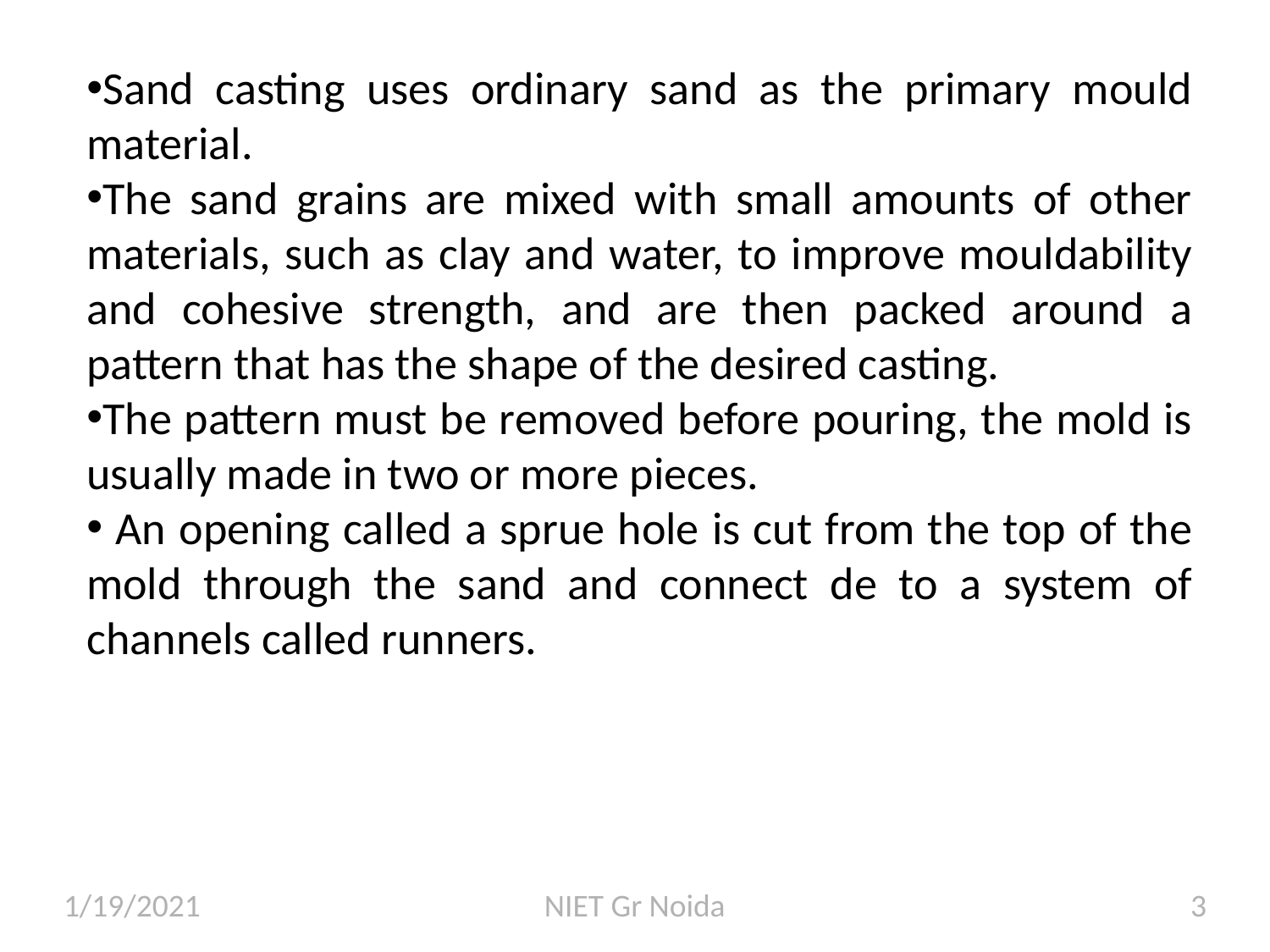

Sand casting uses ordinary sand as the primary mould material.
The sand grains are mixed with small amounts of other materials, such as clay and water, to improve mouldability and cohesive strength, and are then packed around a pattern that has the shape of the desired casting.
The pattern must be removed before pouring, the mold is usually made in two or more pieces.
 An opening called a sprue hole is cut from the top of the mold through the sand and connect de to a system of channels called runners.
1/19/2021
NIET Gr Noida
3